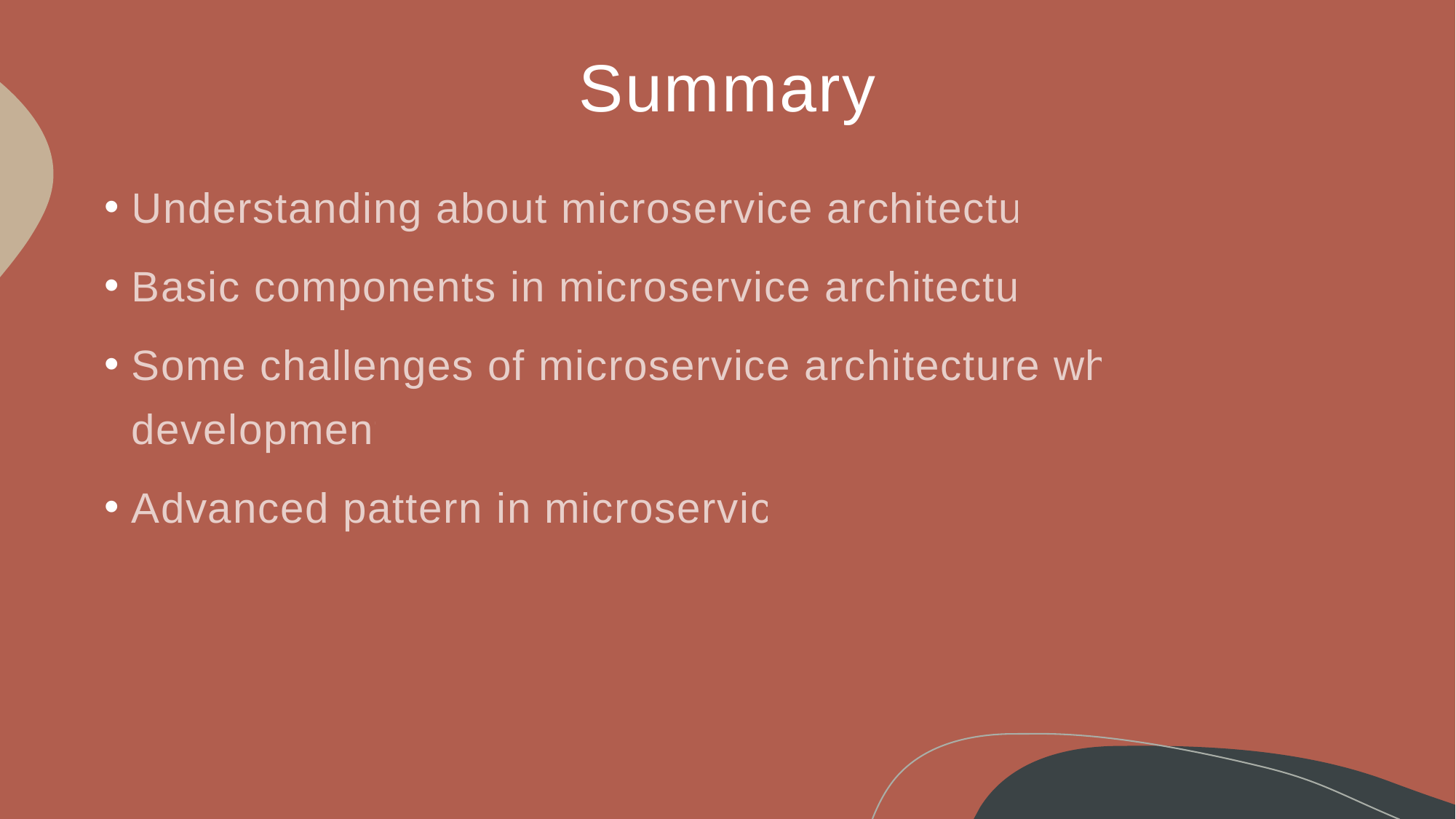

# Summary
Understanding about microservice architecture.
Basic components in microservice architecture.
Some challenges of microservice architecture when development
Advanced pattern in microservice.